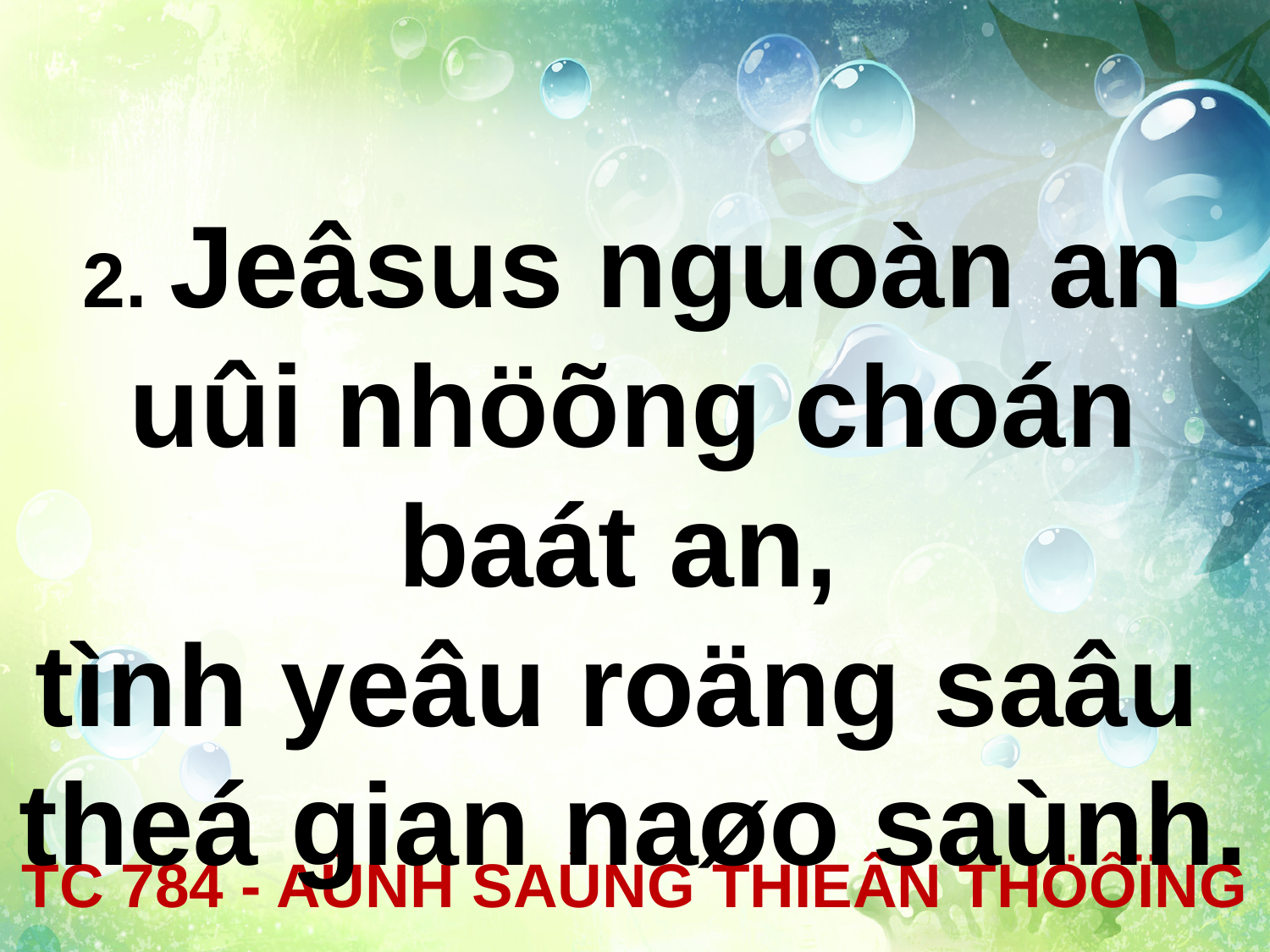

2. Jeâsus nguoàn an uûi nhöõng choán baát an,
tình yeâu roäng saâu
theá gian naøo saùnh.
TC 784 - AÙNH SAÙNG THIEÂN THÖÔÏNG